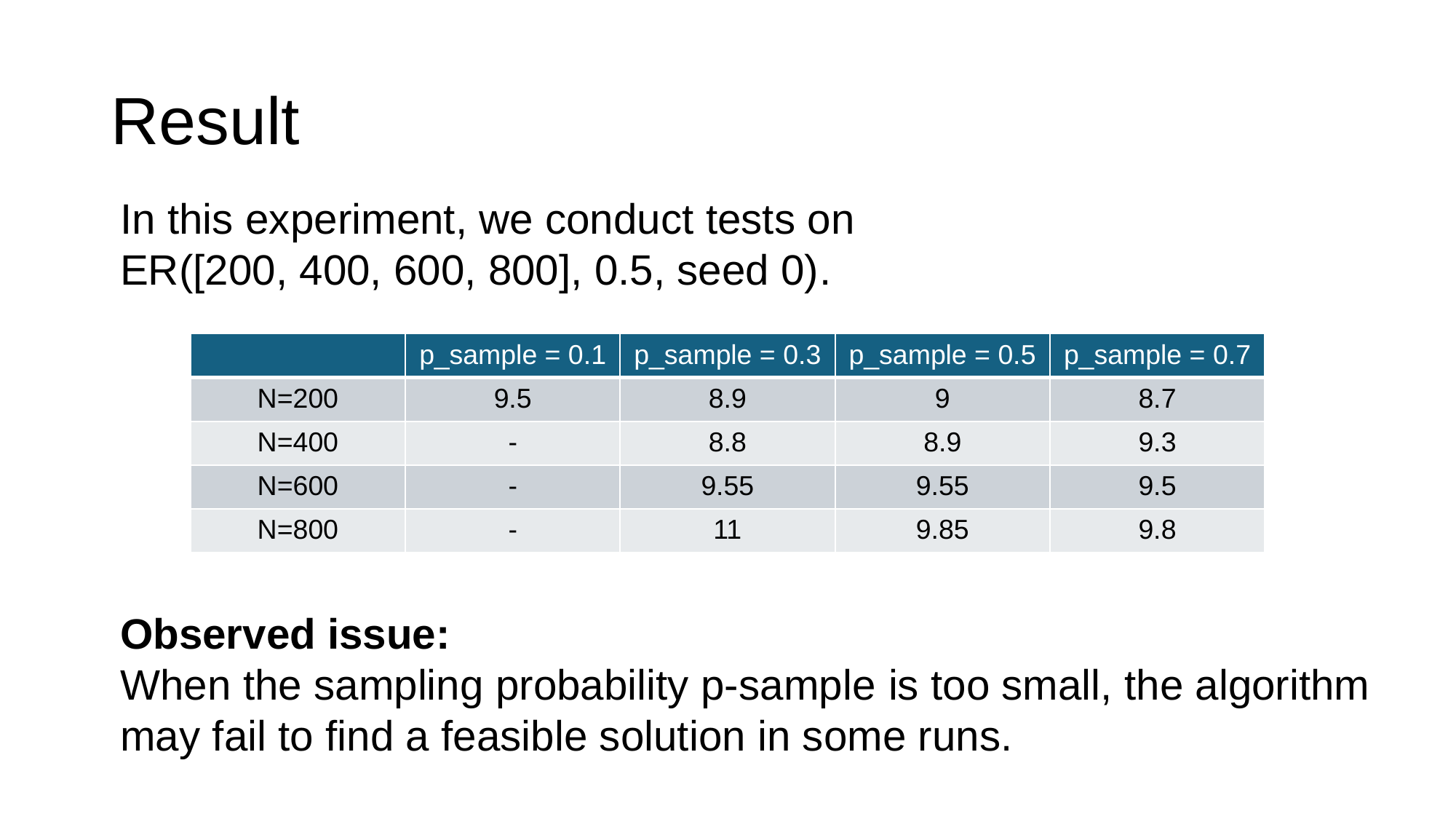

# Result
In this experiment, we conduct tests on
ER([200, 400, 600, 800], 0.5, seed 0).
|  | p\_sample = 0.1 | p\_sample = 0.3 | p\_sample = 0.5 | p\_sample = 0.7 |
| --- | --- | --- | --- | --- |
| N=200 | 9.5 | 8.9 | 9 | 8.7 |
| N=400 | - | 8.8 | 8.9 | 9.3 |
| N=600 | - | 9.55 | 9.55 | 9.5 |
| N=800 | - | 11 | 9.85 | 9.8 |
Observed issue:
When the sampling probability p-sample is too small, the algorithm may fail to find a feasible solution in some runs.